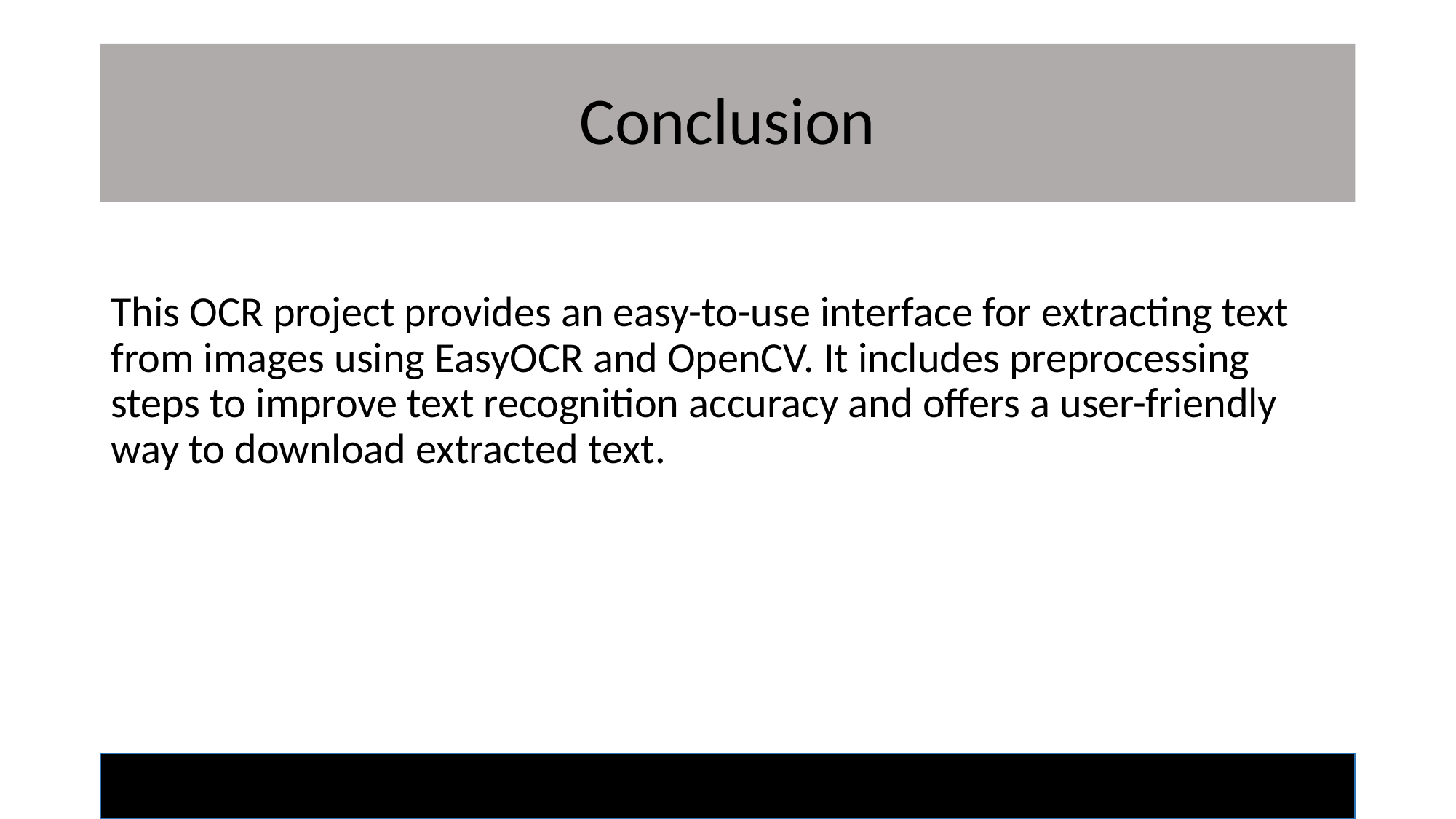

# Conclusion

This OCR project provides an easy-to-use interface for extracting text from images using EasyOCR and OpenCV. It includes preprocessing steps to improve text recognition accuracy and offers a user-friendly way to download extracted text.